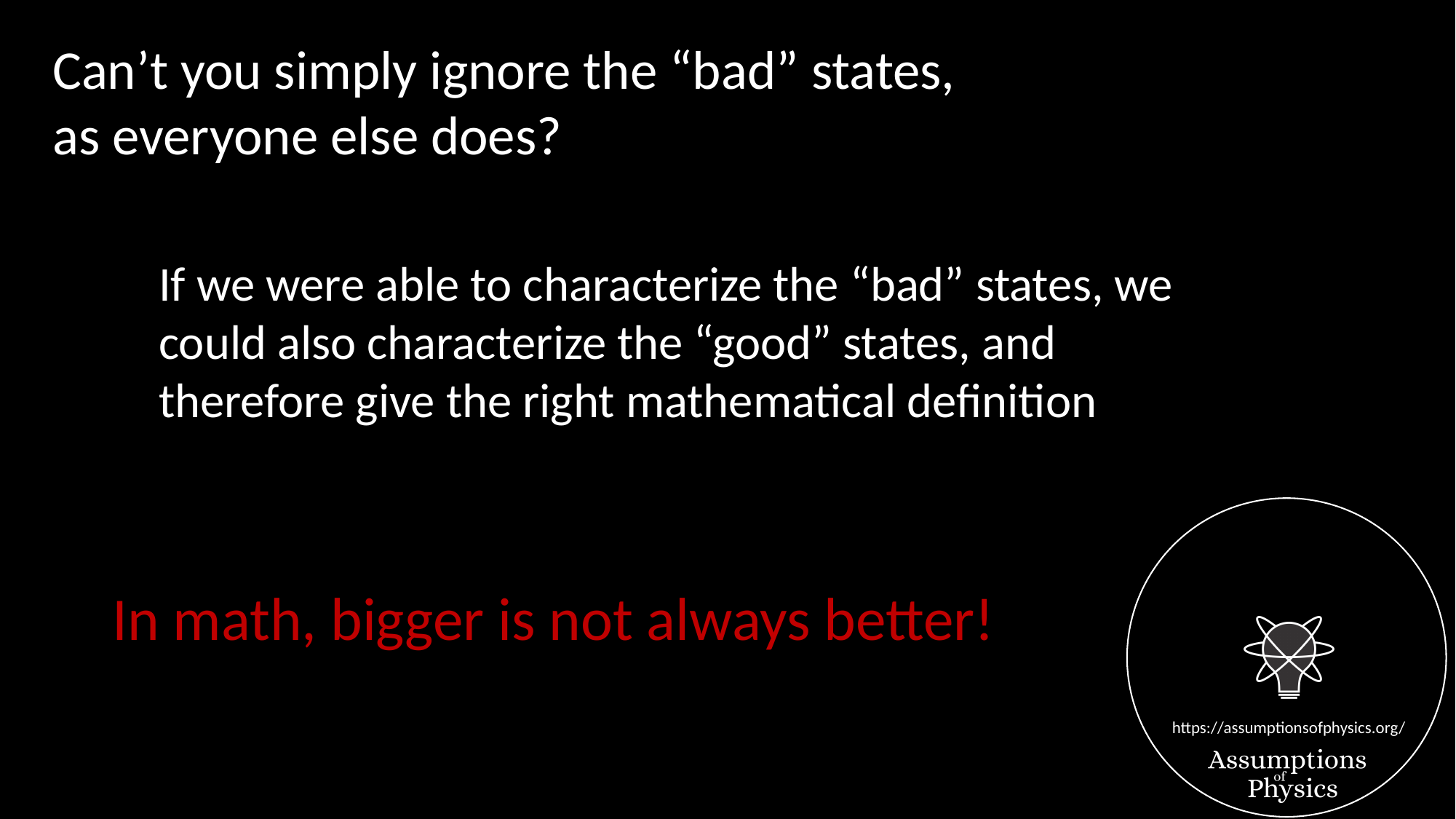

Can’t you simply ignore the “bad” states,
as everyone else does?
If we were able to characterize the “bad” states, we could also characterize the “good” states, and therefore give the right mathematical definition
In math, bigger is not always better!